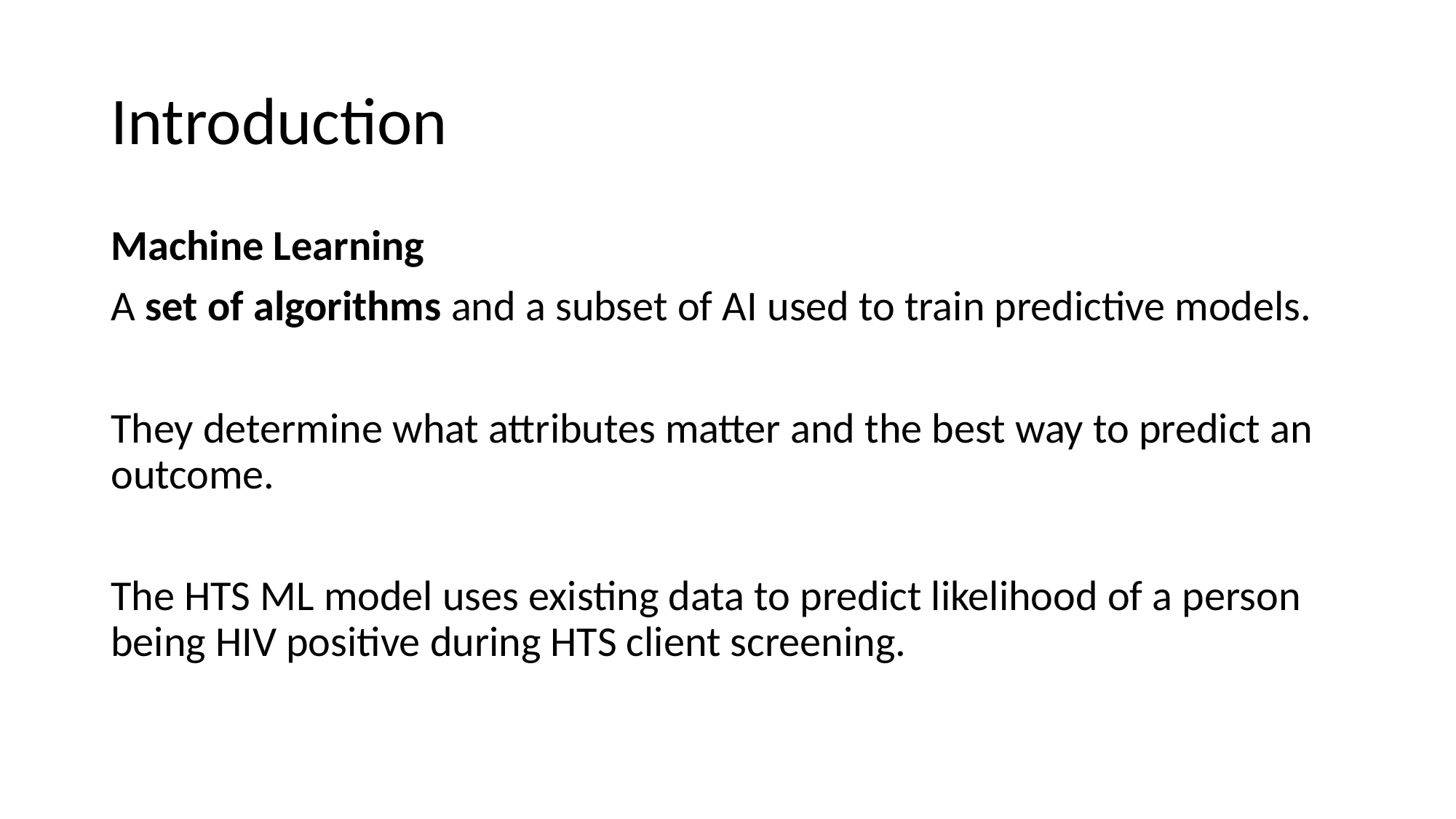

# Introduction
Machine Learning
A set of algorithms and a subset of AI used to train predictive models.

They determine what attributes matter and the best way to predict an outcome.

The HTS ML model uses existing data to predict likelihood of a person being HIV positive during HTS client screening.